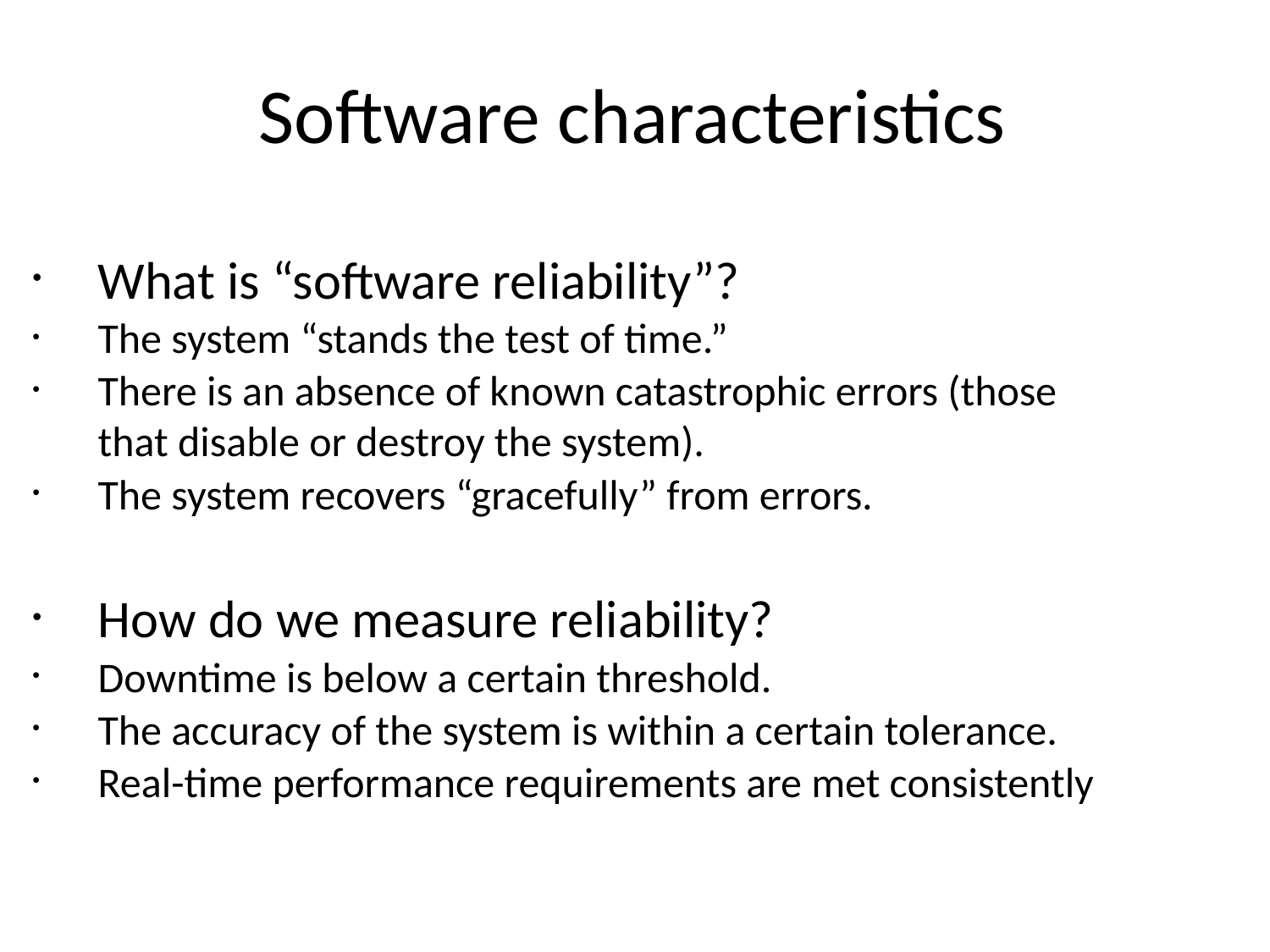

# Software characteristics
What is “software reliability”?
The system “stands the test of time.”
There is an absence of known catastrophic errors (those that disable or destroy the system).
The system recovers “gracefully” from errors.

How do we measure reliability?
Downtime is below a certain threshold.
The accuracy of the system is within a certain tolerance.
Real-time performance requirements are met consistently